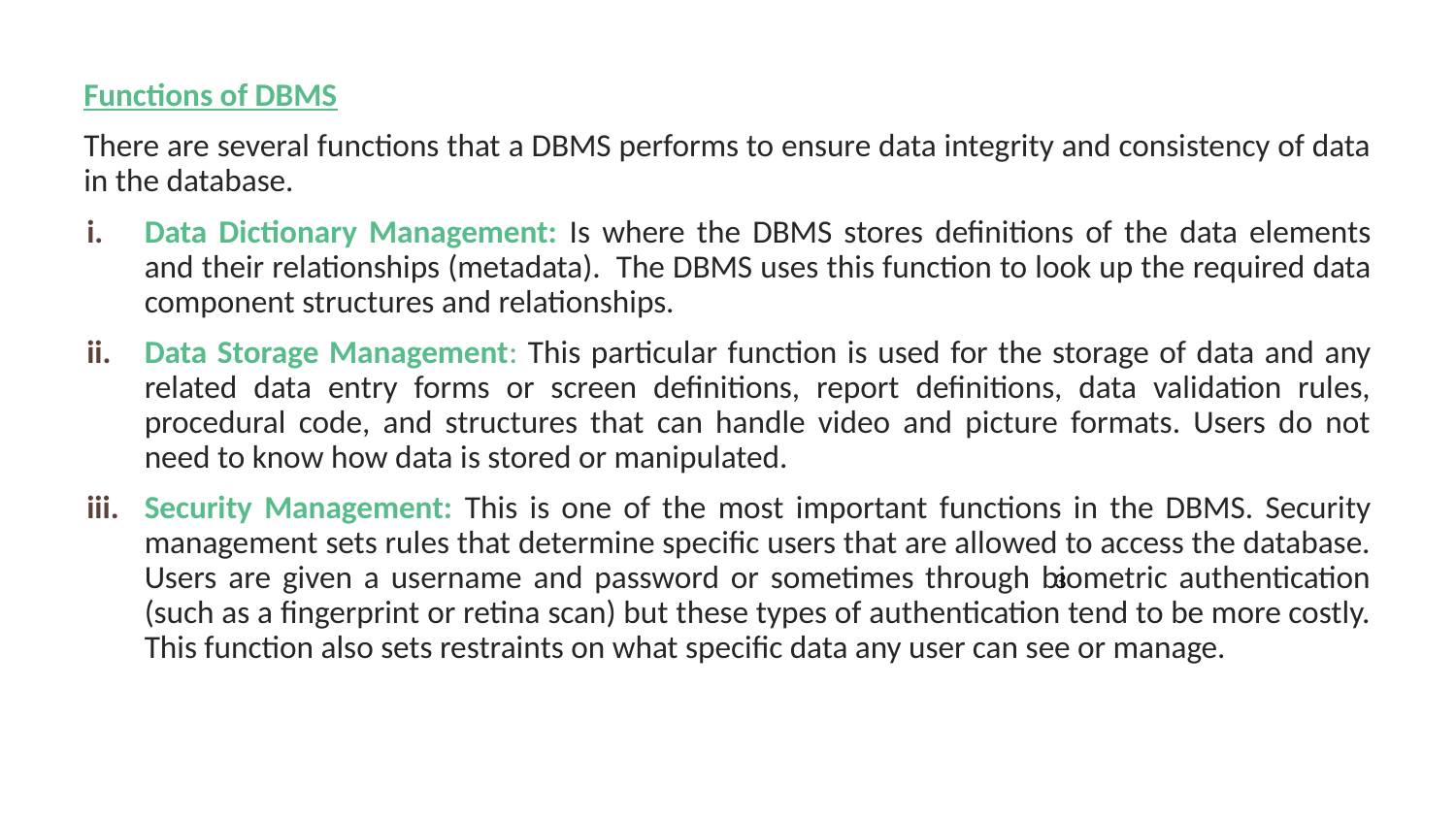

Functions of DBMS
There are several functions that a DBMS performs to ensure data integrity and consistency of data in the database.
Data Dictionary Management: Is where the DBMS stores definitions of the data elements and their relationships (metadata).  The DBMS uses this function to look up the required data component structures and relationships.
Data Storage Management: This particular function is used for the storage of data and any related data entry forms or screen definitions, report definitions, data validation rules, procedural code, and structures that can handle video and picture formats. Users do not need to know how data is stored or manipulated.
Security Management: This is one of the most important functions in the DBMS. Security management sets rules that determine specific users that are allowed to access the database. Users are given a username and password or sometimes through biometric authentication (such as a fingerprint or retina scan) but these types of authentication tend to be more costly. This function also sets restraints on what specific data any user can see or manage.

3